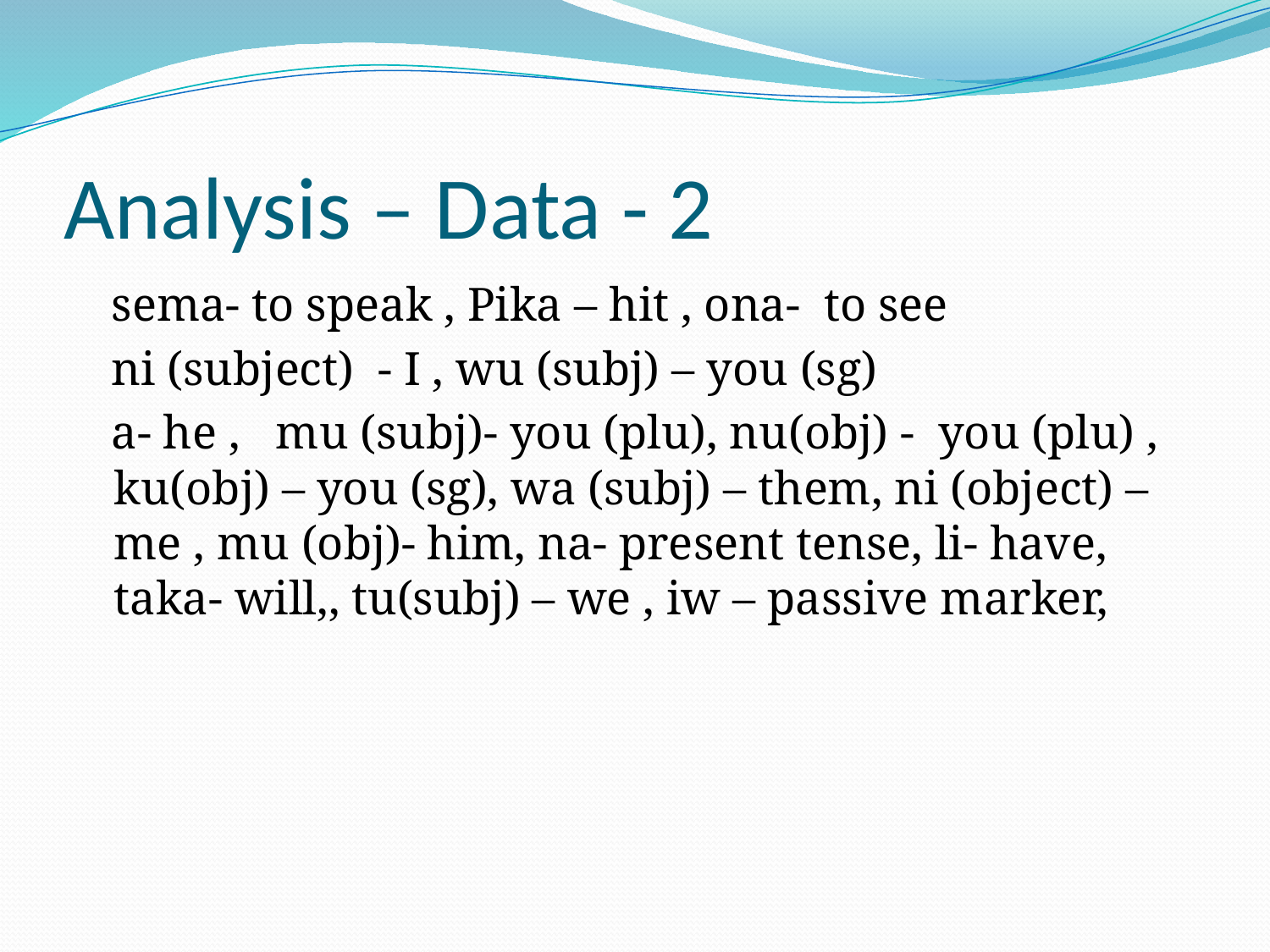

# Analysis – Data - 2
   sema- to speak , Pika – hit , ona-  to see
   ni (subject)  - I , wu (subj) – you (sg)
   a- he ,   mu (subj)- you (plu), nu(obj) -  you (plu) , ku(obj) – you (sg), wa (subj) – them, ni (object) – me , mu (obj)- him, na- present tense, li- have, taka- will,, tu(subj) – we , iw – passive marker,